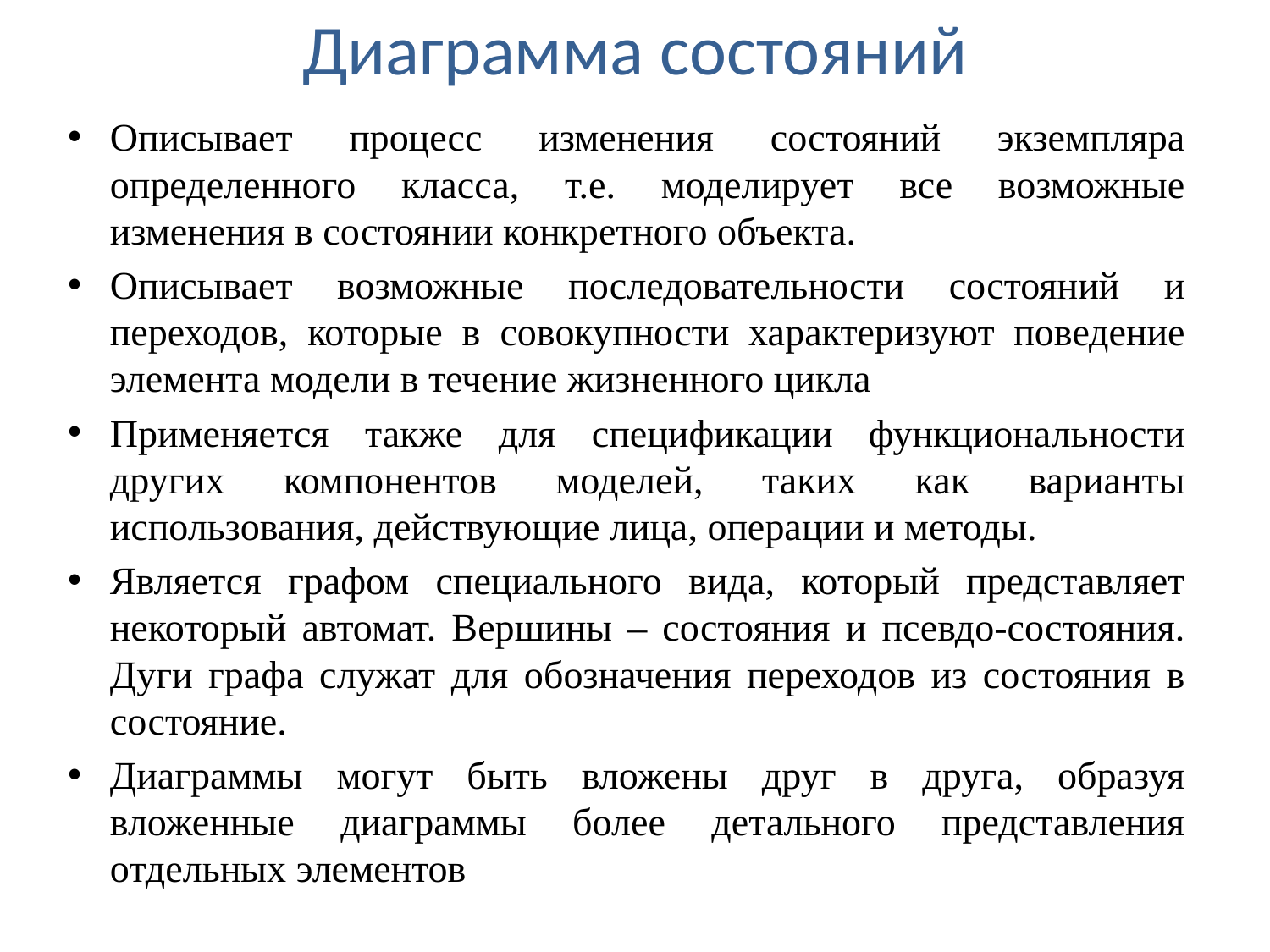

# Диаграмма состояний
Описывает процесс изменения состояний экземпляра определенного класса, т.е. моделирует все возможные изменения в состоянии конкретного объекта.
Описывает возможные последовательности состояний и переходов, которые в совокупности характеризуют поведение элемента модели в течение жизненного цикла
Применяется также для спецификации функциональности других компонентов моделей, таких как варианты использования, действующие лица, операции и методы.
Является графом специального вида, который представляет некоторый автомат. Вершины – состояния и псевдо-состояния. Дуги графа служат для обозначения переходов из состояния в состояние.
Диаграммы могут быть вложены друг в друга, образуя вложенные диаграммы более детального представления отдельных элементов